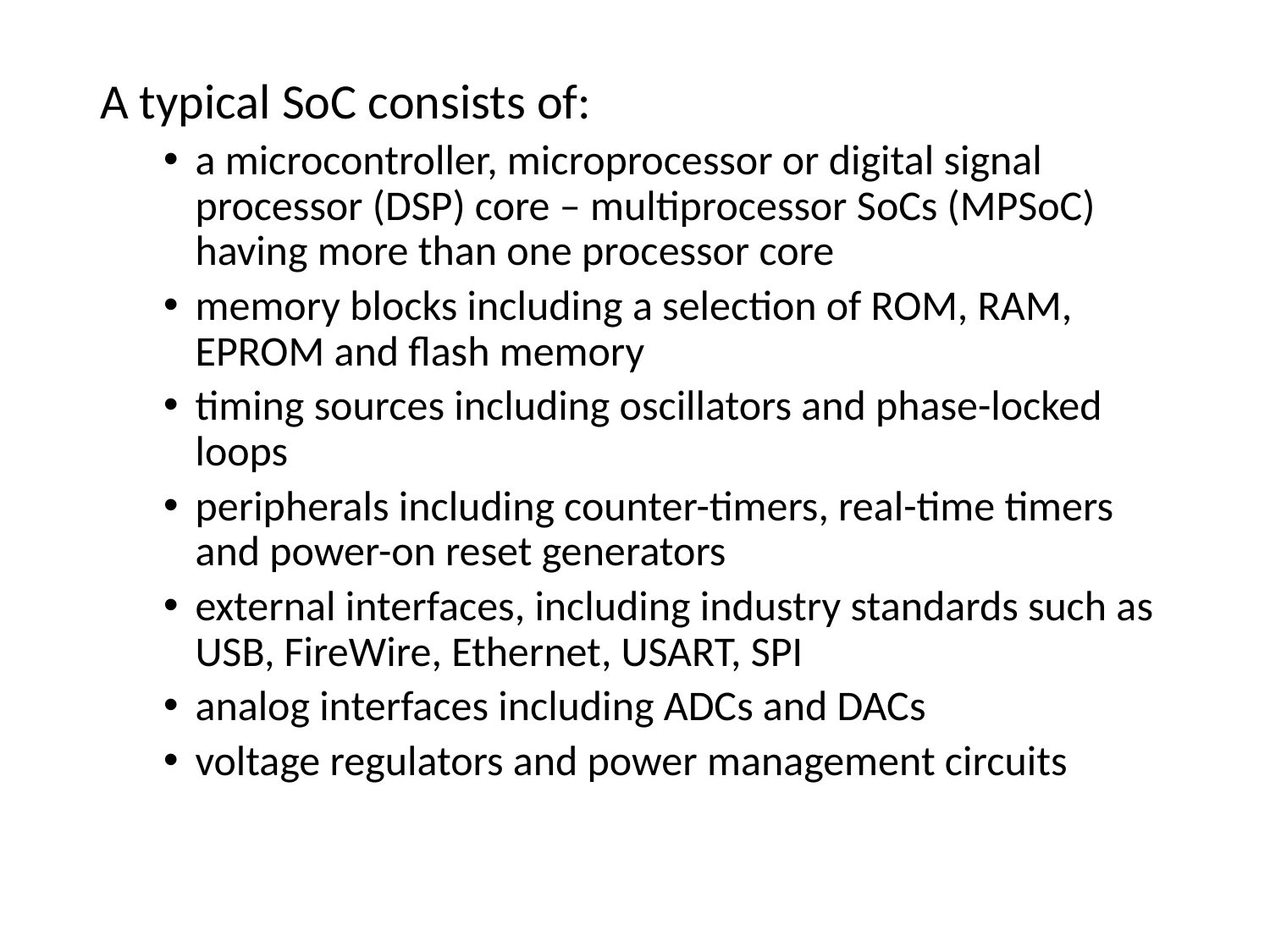

A typical SoC consists of:
a microcontroller, microprocessor or digital signal processor (DSP) core – multiprocessor SoCs (MPSoC) having more than one processor core
memory blocks including a selection of ROM, RAM, EPROM and flash memory
timing sources including oscillators and phase-locked loops
peripherals including counter-timers, real-time timers and power-on reset generators
external interfaces, including industry standards such as USB, FireWire, Ethernet, USART, SPI
analog interfaces including ADCs and DACs
voltage regulators and power management circuits